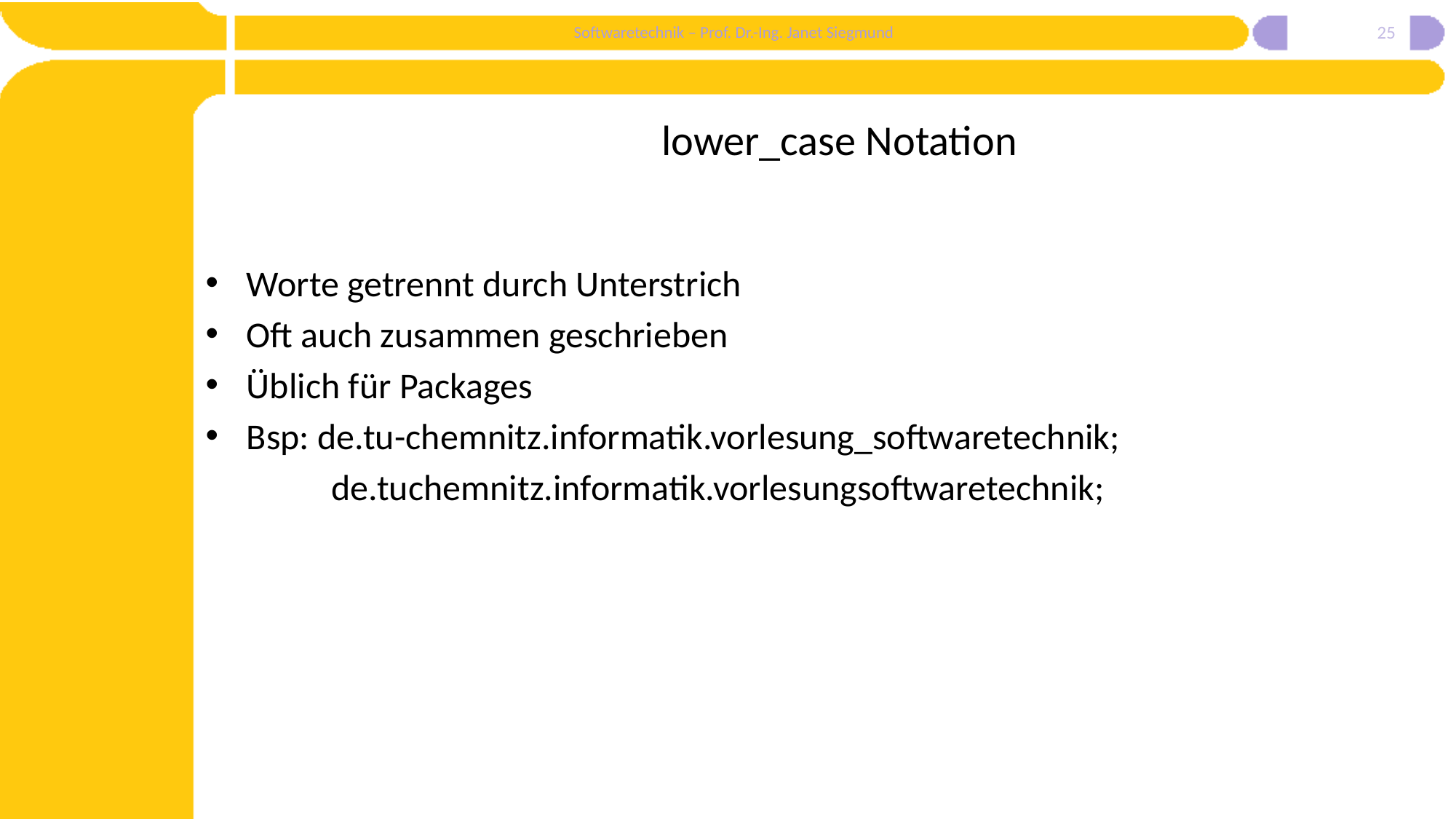

25
# lower_case Notation
Worte getrennt durch Unterstrich
Oft auch zusammen geschrieben
Üblich für Packages
Bsp: de.tu-chemnitz.informatik.vorlesung_softwaretechnik;
	 de.tuchemnitz.informatik.vorlesungsoftwaretechnik;